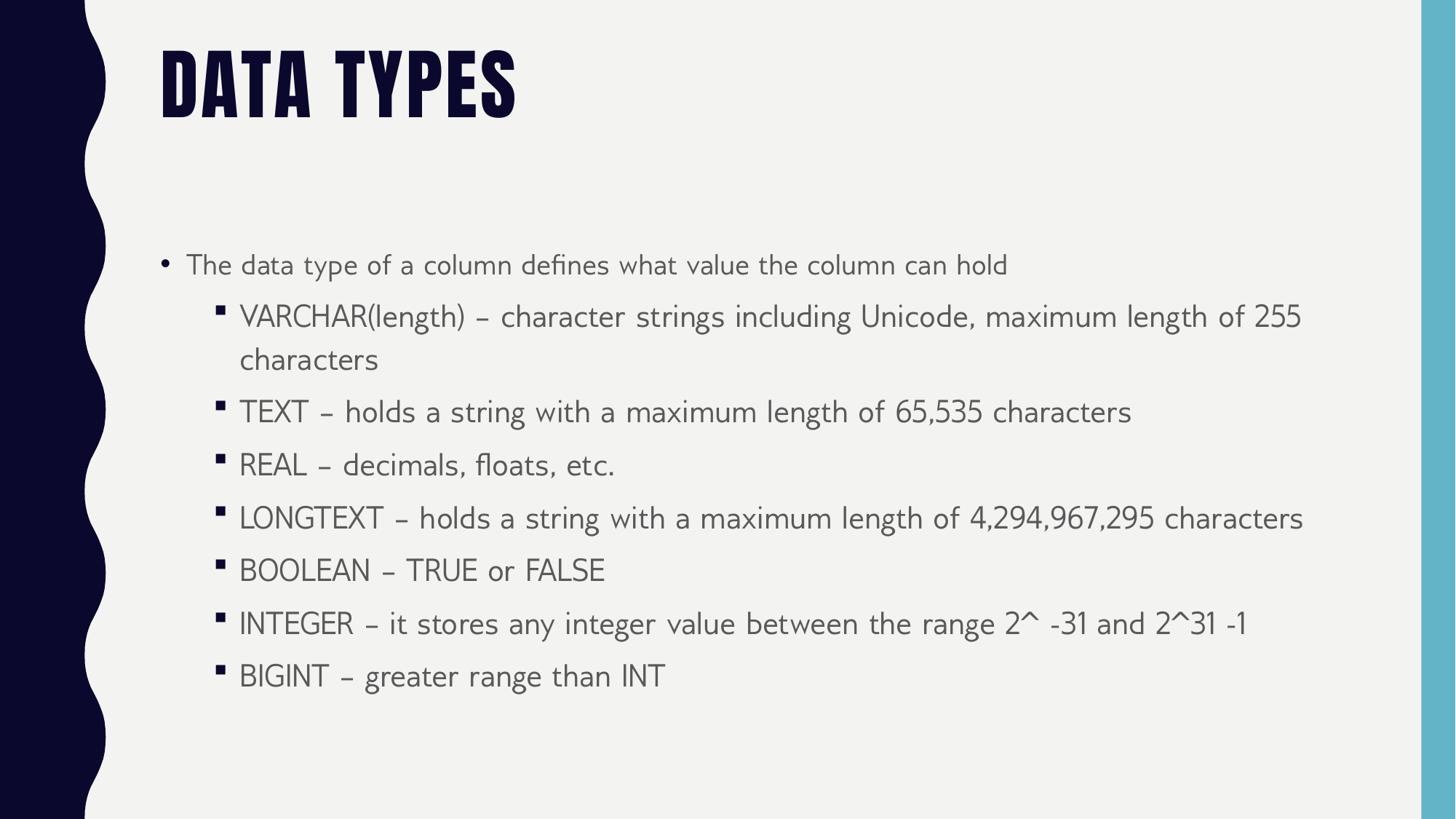

# Data types
The data type of a column defines what value the column can hold
VARCHAR(length) – character strings including Unicode, maximum length of 255 characters
TEXT – holds a string with a maximum length of 65,535 characters
REAL – decimals, floats, etc.
LONGTEXT – holds a string with a maximum length of 4,294,967,295 characters
BOOLEAN – TRUE or FALSE
INTEGER – it stores any integer value between the range 2^ -31 and 2^31 -1
BIGINT – greater range than INT